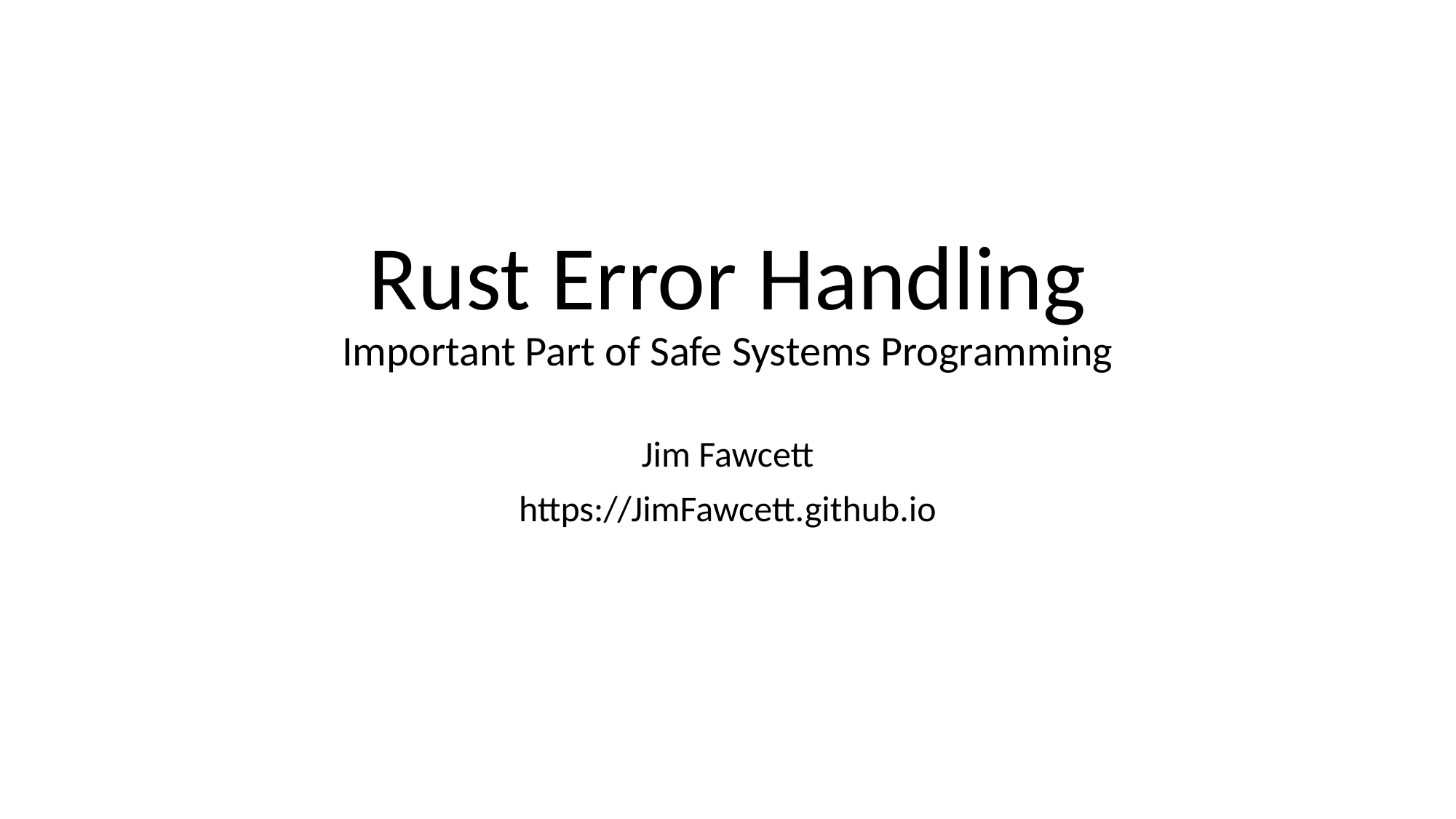

# Rust Error Handling Important Part of Safe Systems Programming
Jim Fawcett
https://JimFawcett.github.io